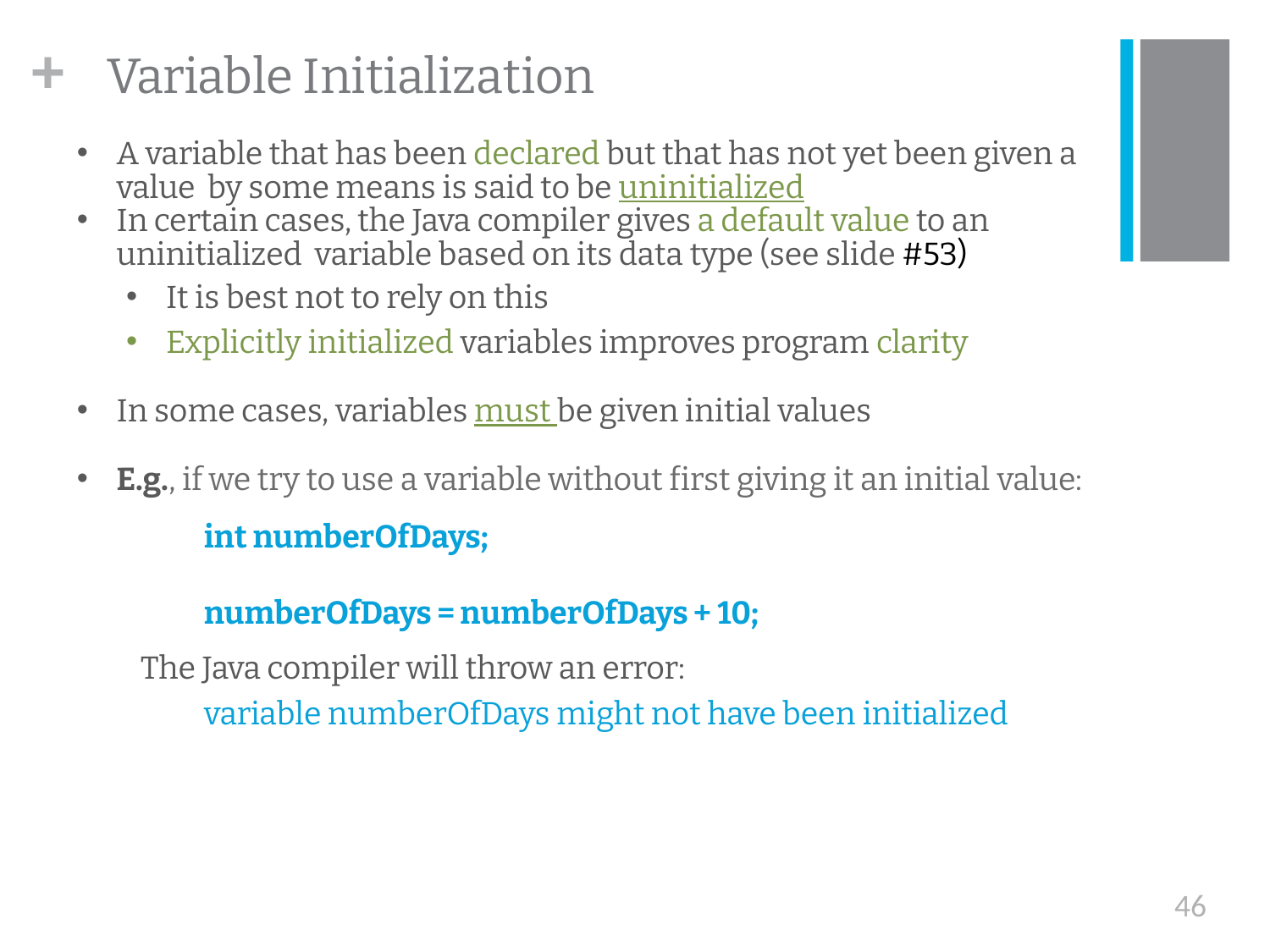

+

Variable Initialization
A variable that has been declared but that has not yet been given a value  by some means is said to be uninitialized
In certain cases, the Java compiler gives a default value to an uninitialized  variable based on its data type (see slide #53)
It is best not to rely on this
Explicitly initialized variables improves program clarity
In some cases, variables must be given initial values
E.g., if we try to use a variable without first giving it an initial value:
int numberOfDays;

numberOfDays = numberOfDays + 10;
The Java compiler will throw an error:
variable numberOfDays might not have been initialized
46